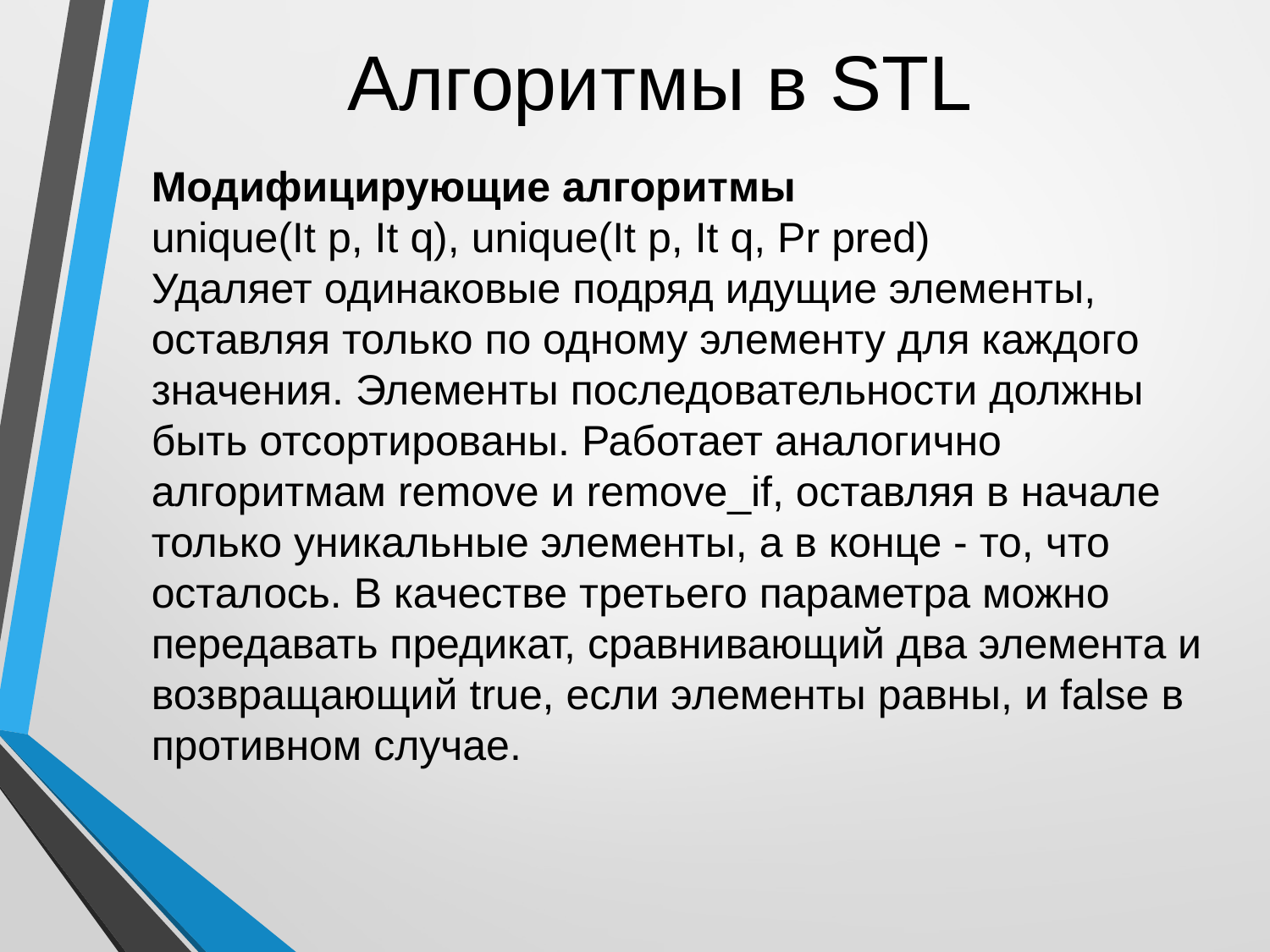

# Алгоритмы в STL
Модифицирующие алгоритмы
unique(It p, It q), unique(It p, It q, Pr pred)
Удаляет одинаковые подряд идущие элементы, оставляя только по одному элементу для каждого значения. Элементы последовательности должны быть отсортированы. Работает аналогично алгоритмам remove и remove_if, оставляя в начале только уникальные элементы, а в конце - то, что осталось. В качестве третьего параметра можно передавать предикат, сравнивающий два элемента и возвращающий true, если элементы равны, и false в противном случае.